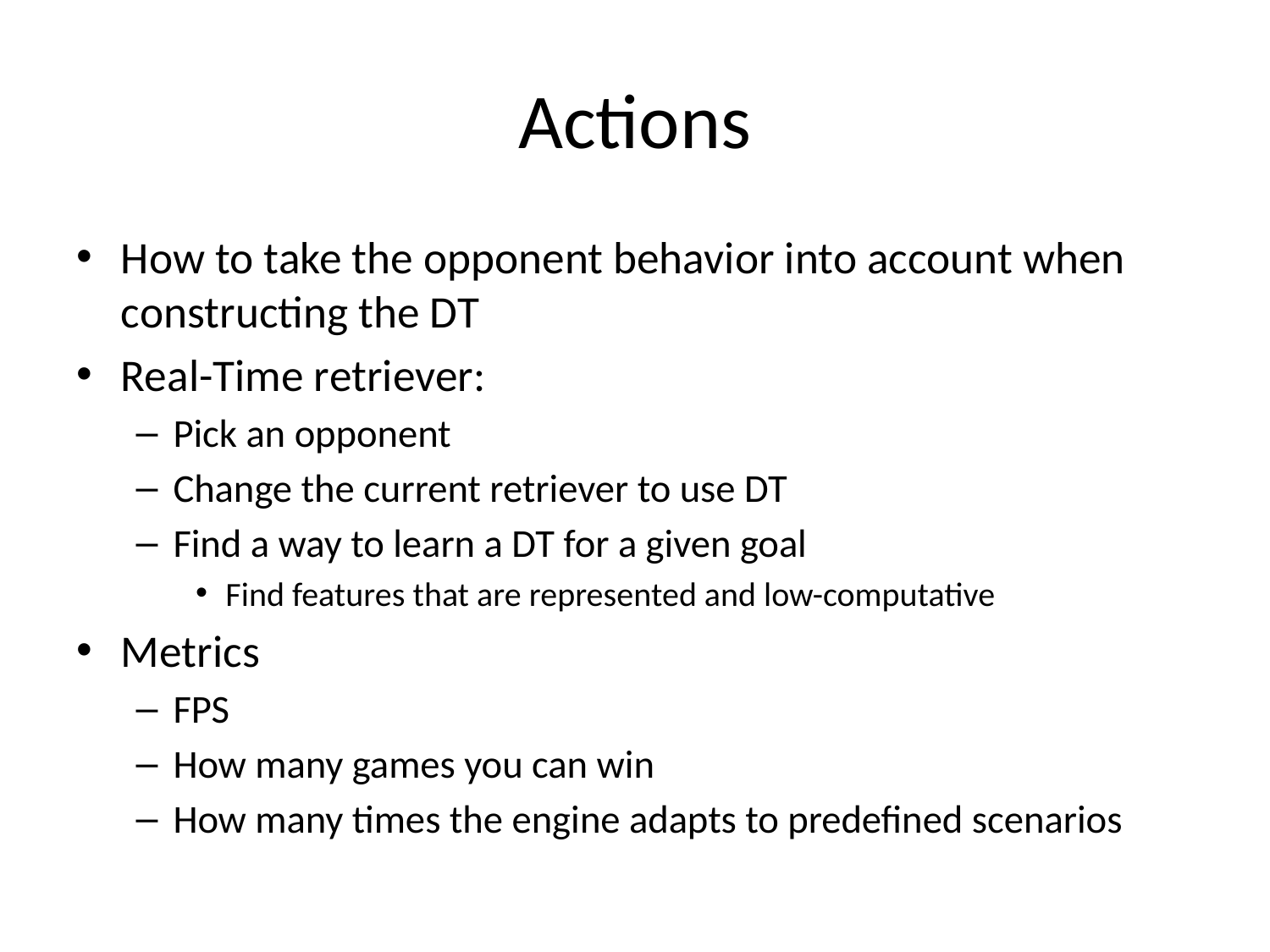

# Actions
How to take the opponent behavior into account when constructing the DT
Real-Time retriever:
Pick an opponent
Change the current retriever to use DT
Find a way to learn a DT for a given goal
Find features that are represented and low-computative
Metrics
FPS
How many games you can win
How many times the engine adapts to predefined scenarios